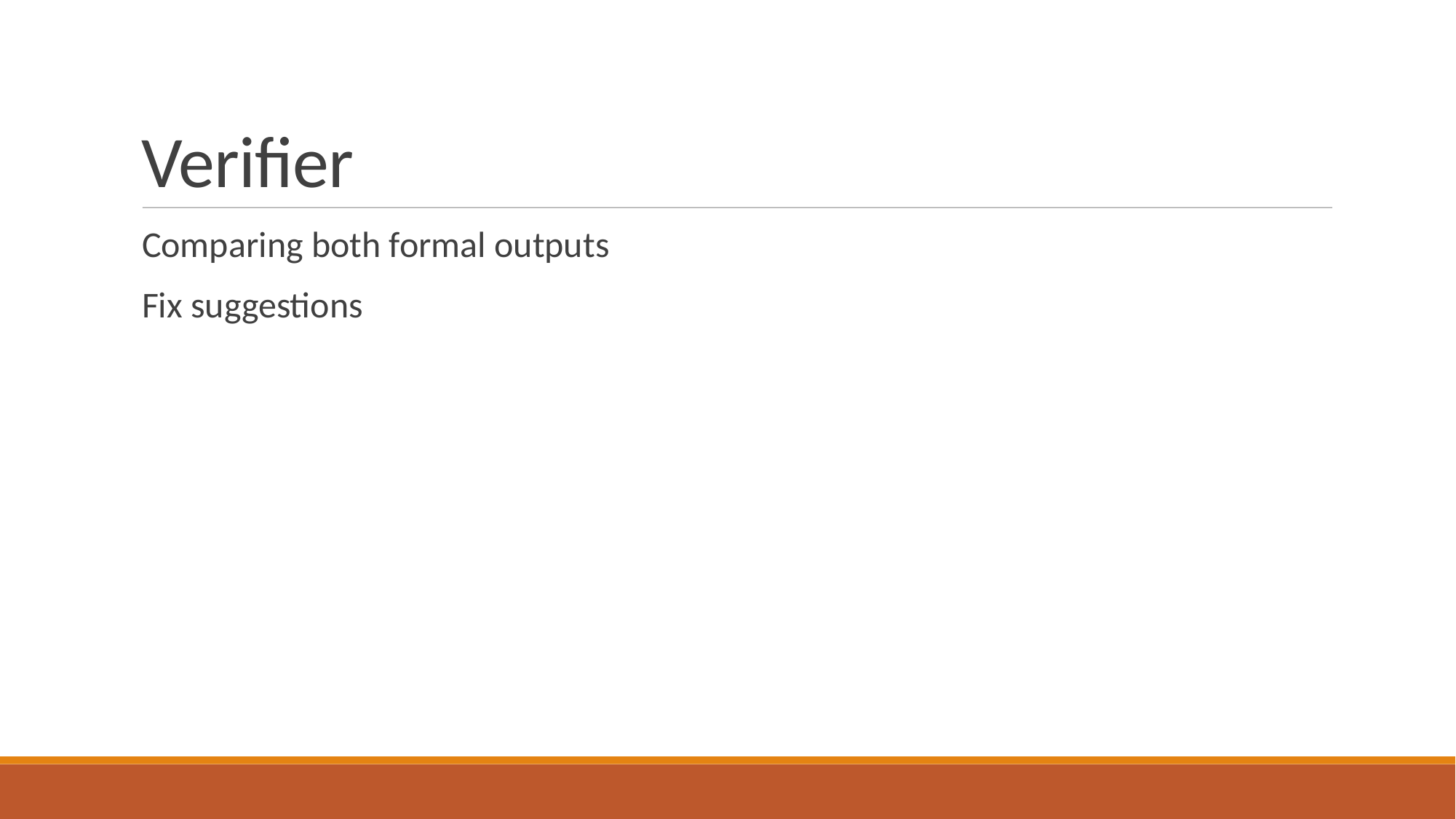

Verifier
Comparing both formal outputs
Fix suggestions